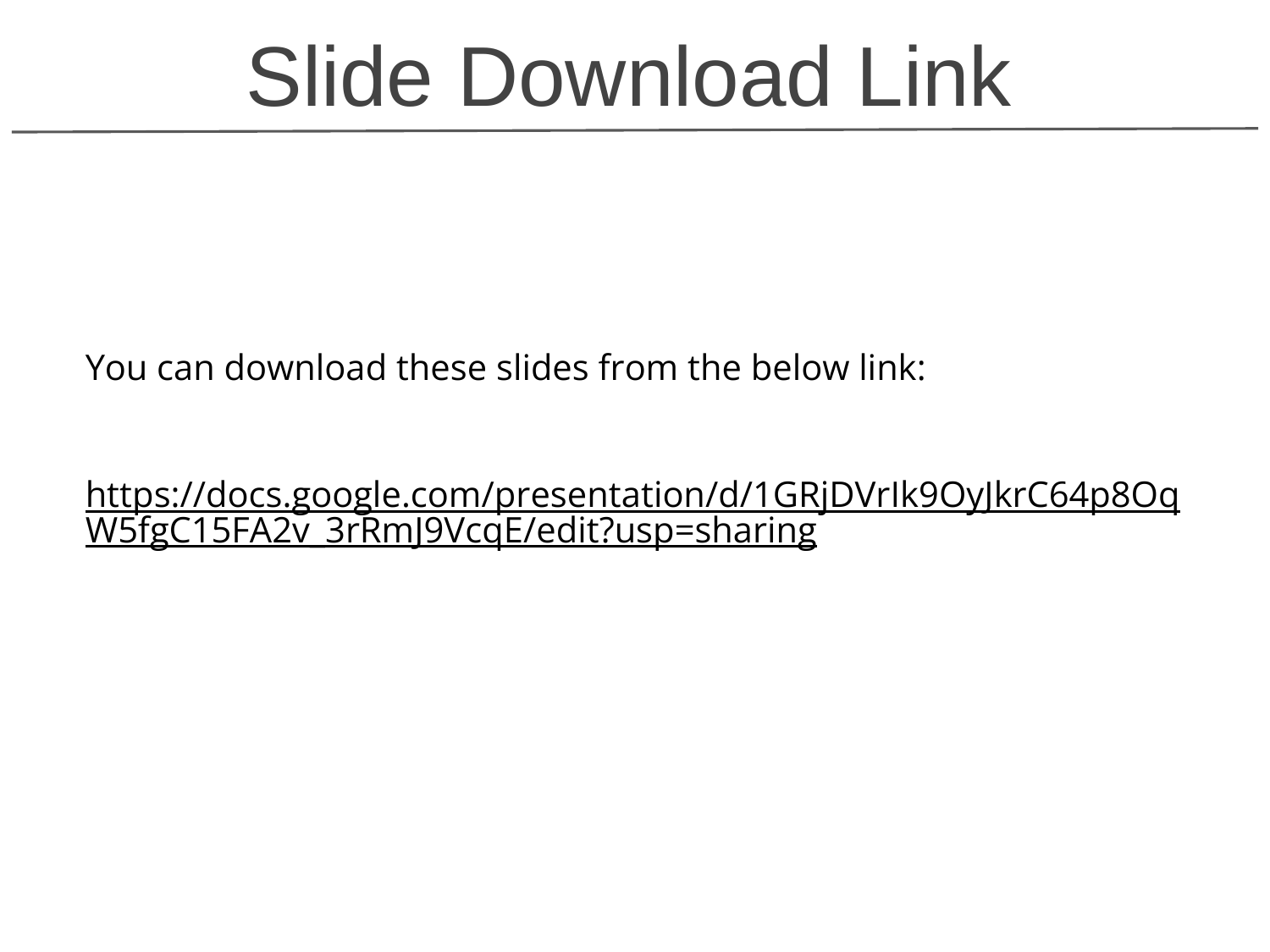

Slide Download Link
You can download these slides from the below link:

https://docs.google.com/presentation/d/1GRjDVrIk9OyJkrC64p8OqW5fgC15FA2v_3rRmJ9VcqE/edit?usp=sharing